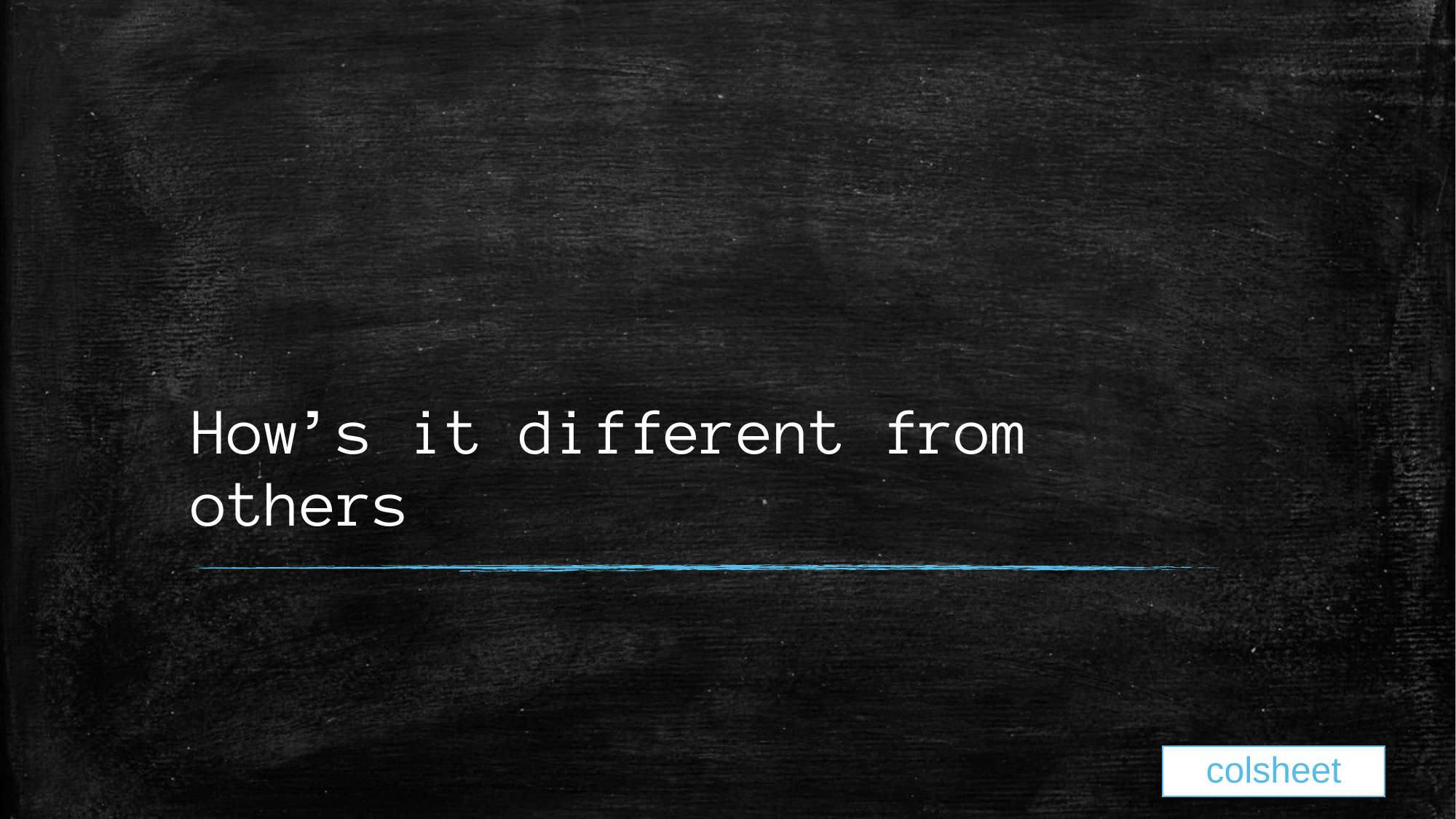

# How’s it different from others
colsheet